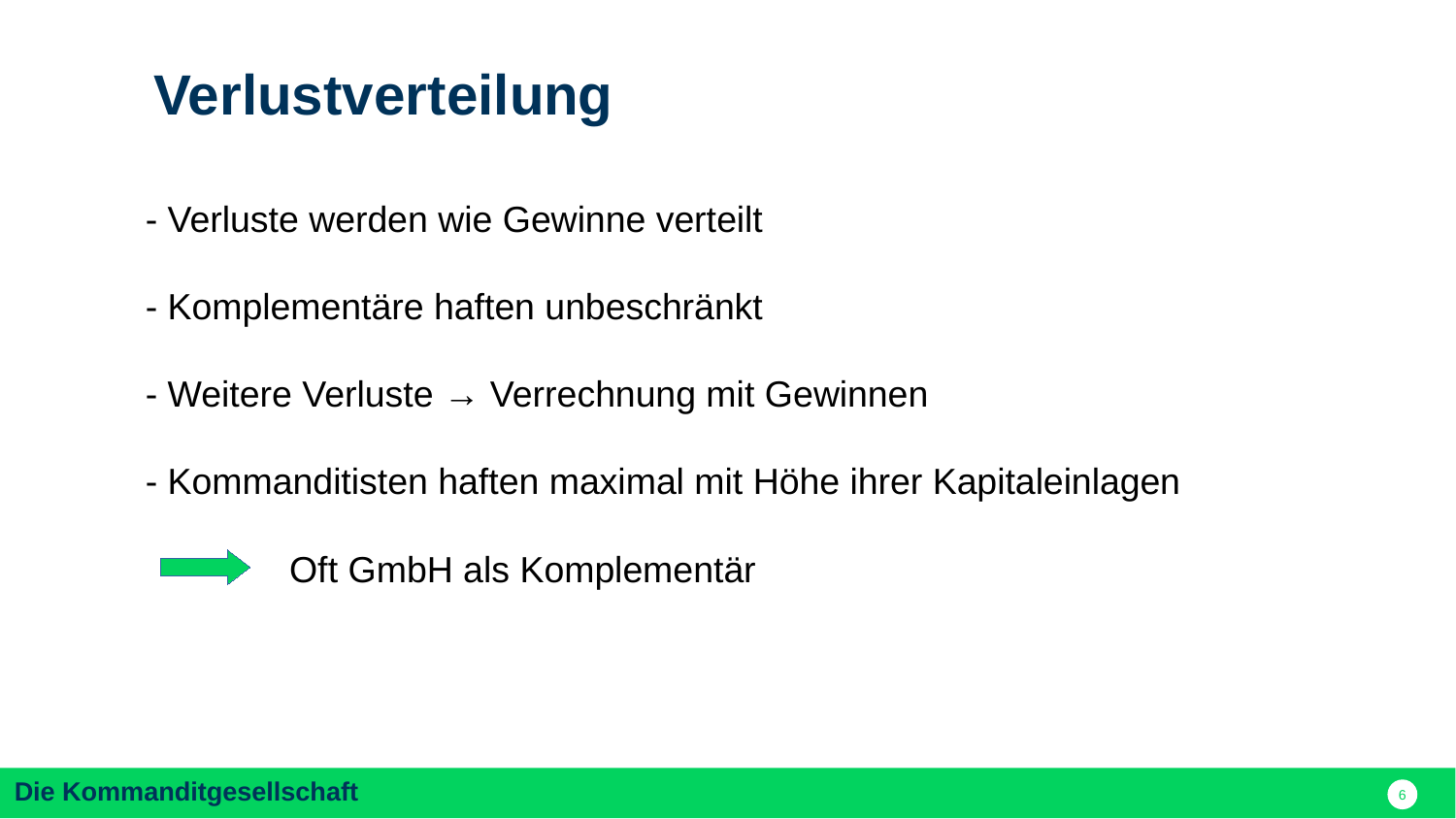

Verlustverteilung

- Verluste werden wie Gewinne verteilt

- Komplementäre haften unbeschränkt

- Weitere Verluste → Verrechnung mit Gewinnen

- Kommanditisten haften maximal mit Höhe ihrer Kapitaleinlagen

Oft GmbH als Komplementär